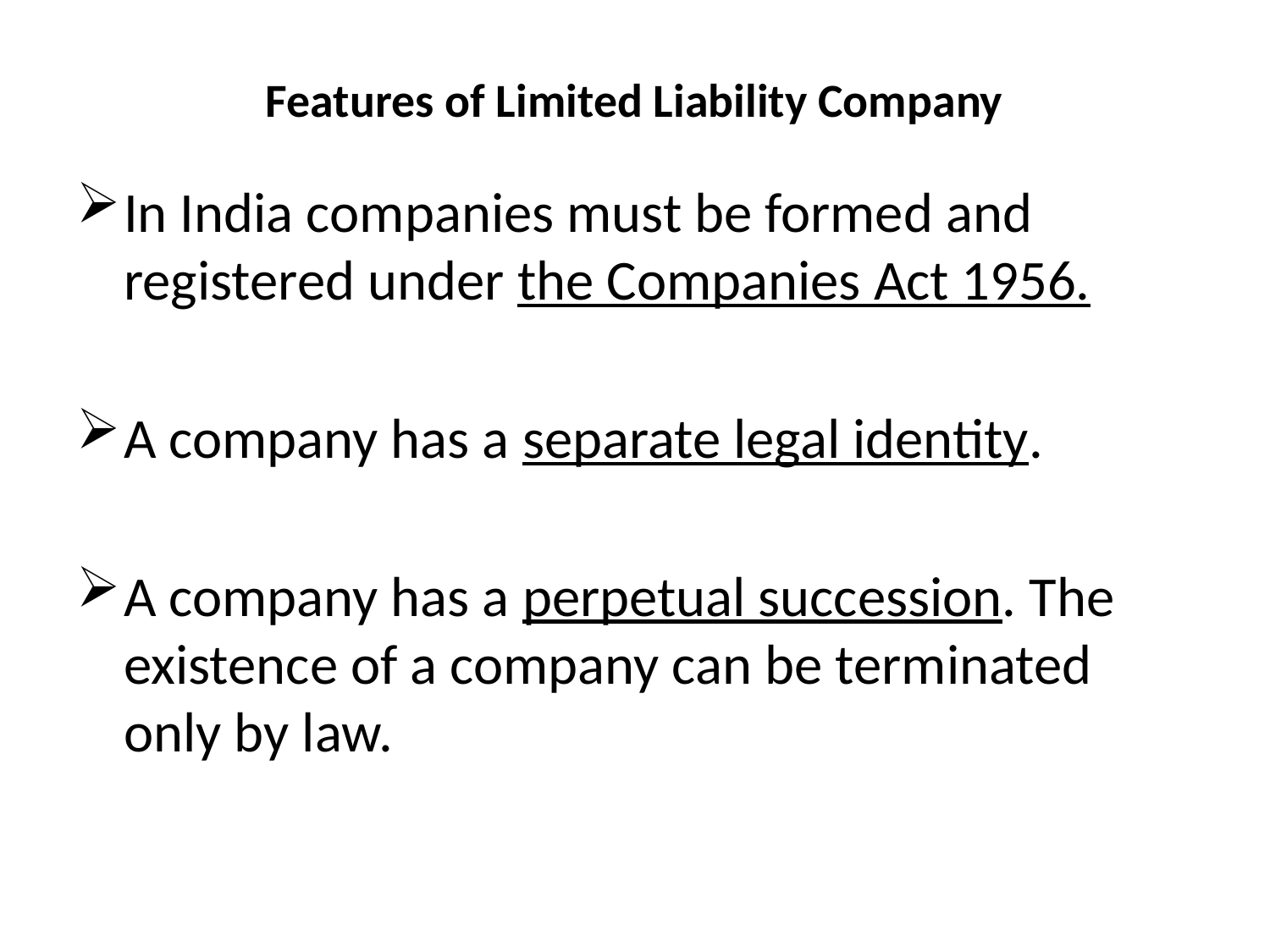

# Features of Limited Liability Company
In India companies must be formed and registered under the Companies Act 1956.

A company has a separate legal identity.

A company has a perpetual succession. The existence of a company can be terminated only by law.